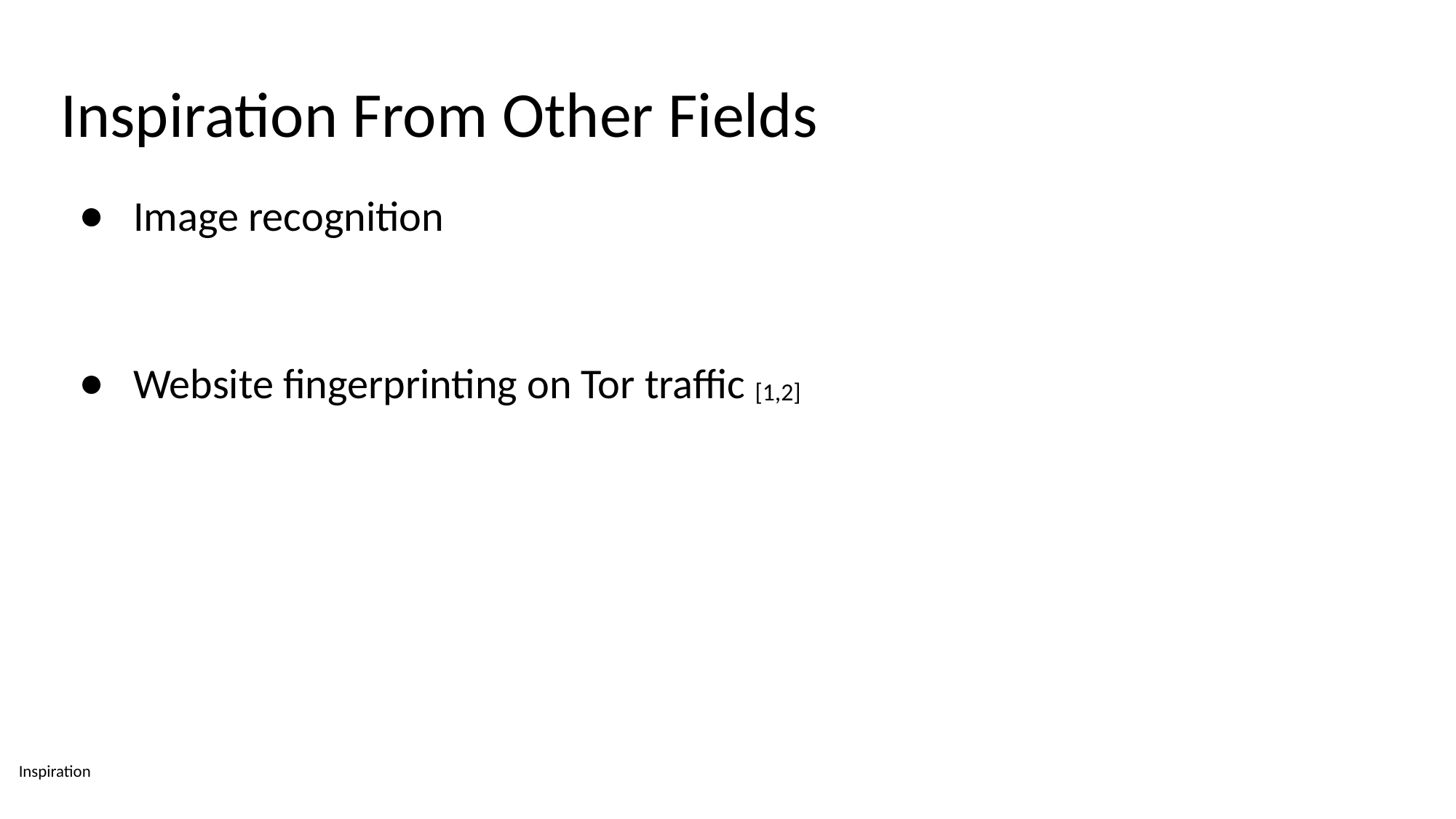

# Inspiration From Other Fields
Image recognition

Website fingerprinting on Tor traffic [1,2]
Inspiration
16